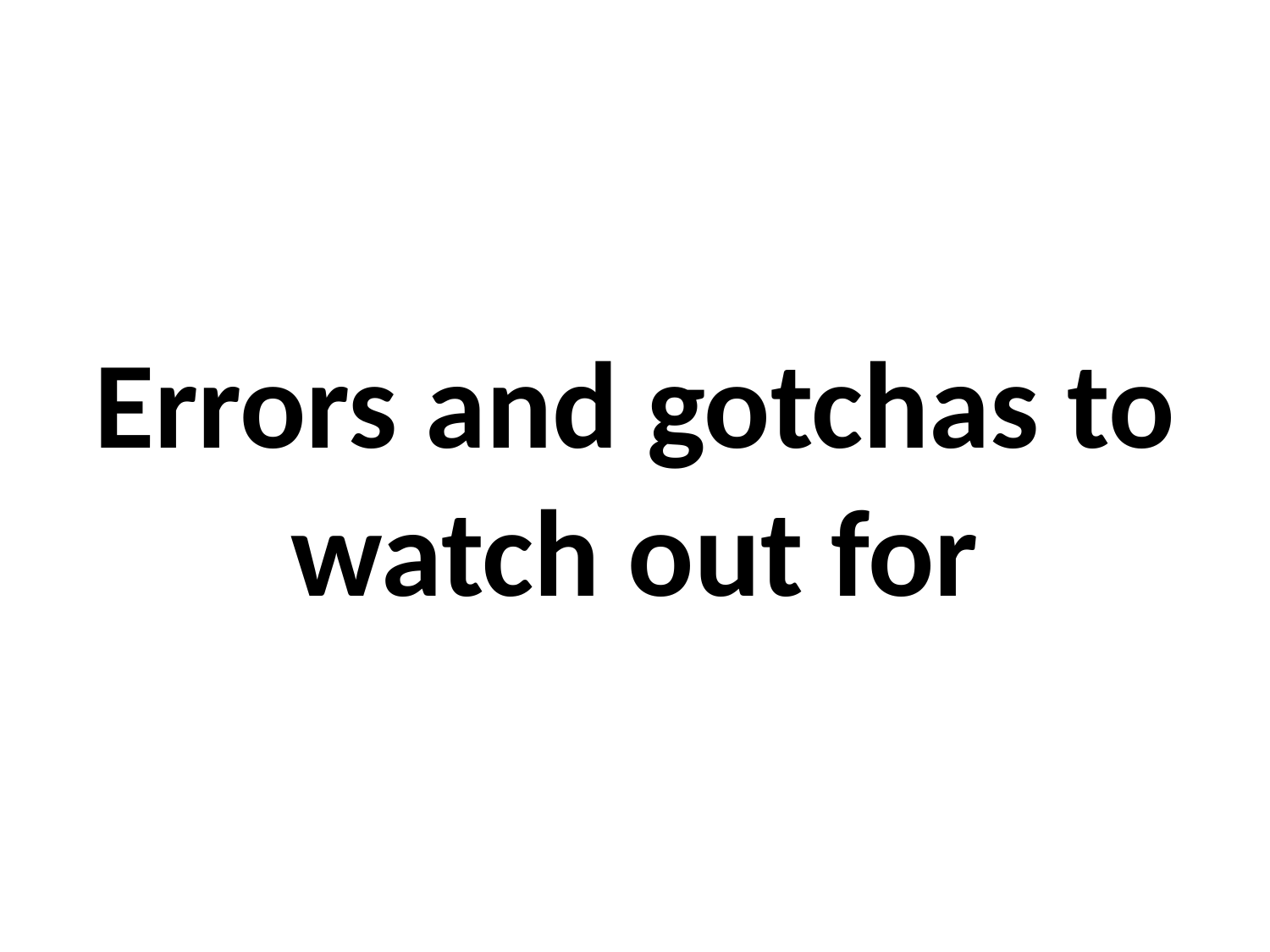

# Errors and gotchas to watch out for